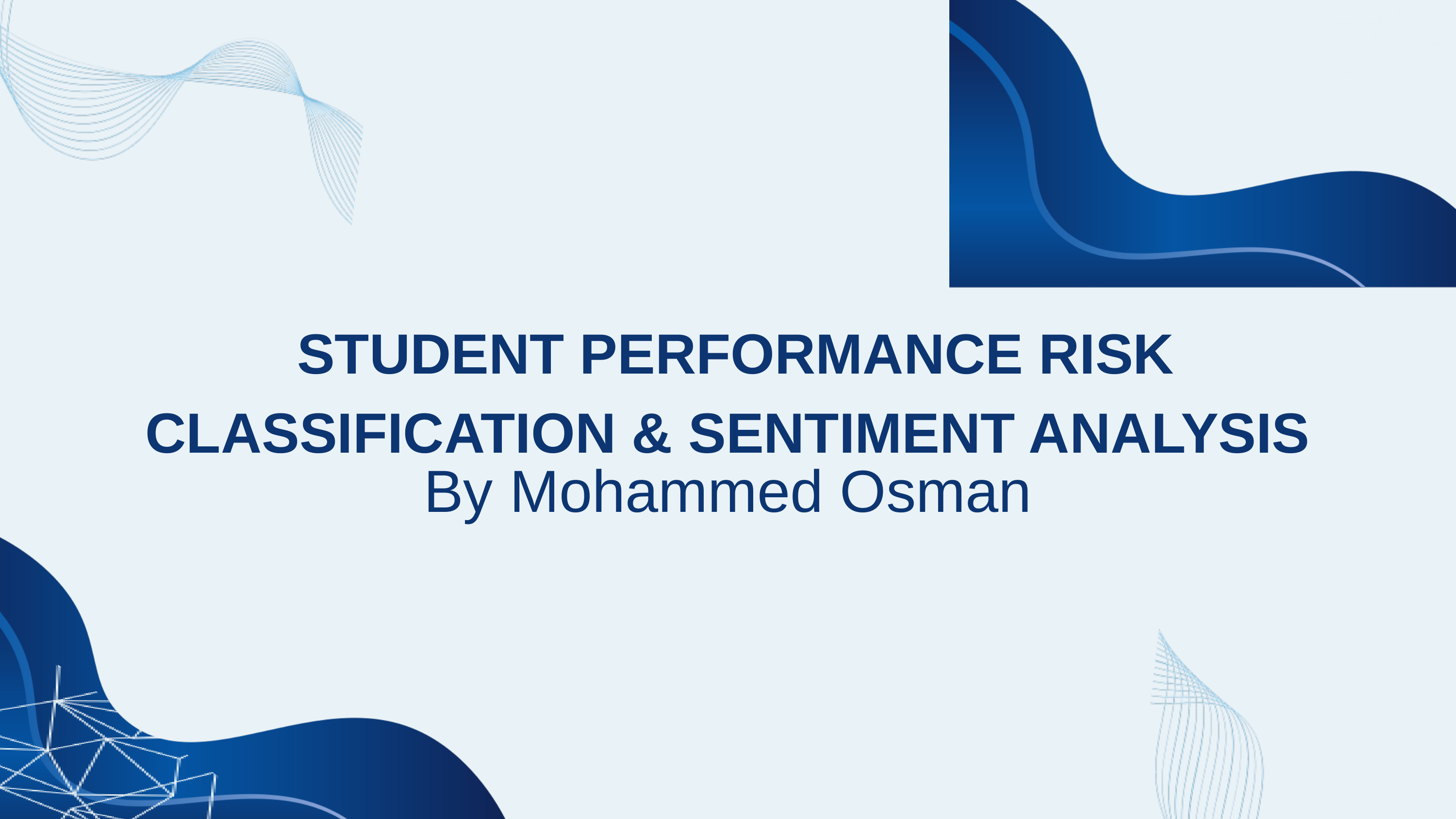

STUDENT PERFORMANCE RISK CLASSIFICATION & SENTIMENT ANALYSIS

By Mohammed Osman